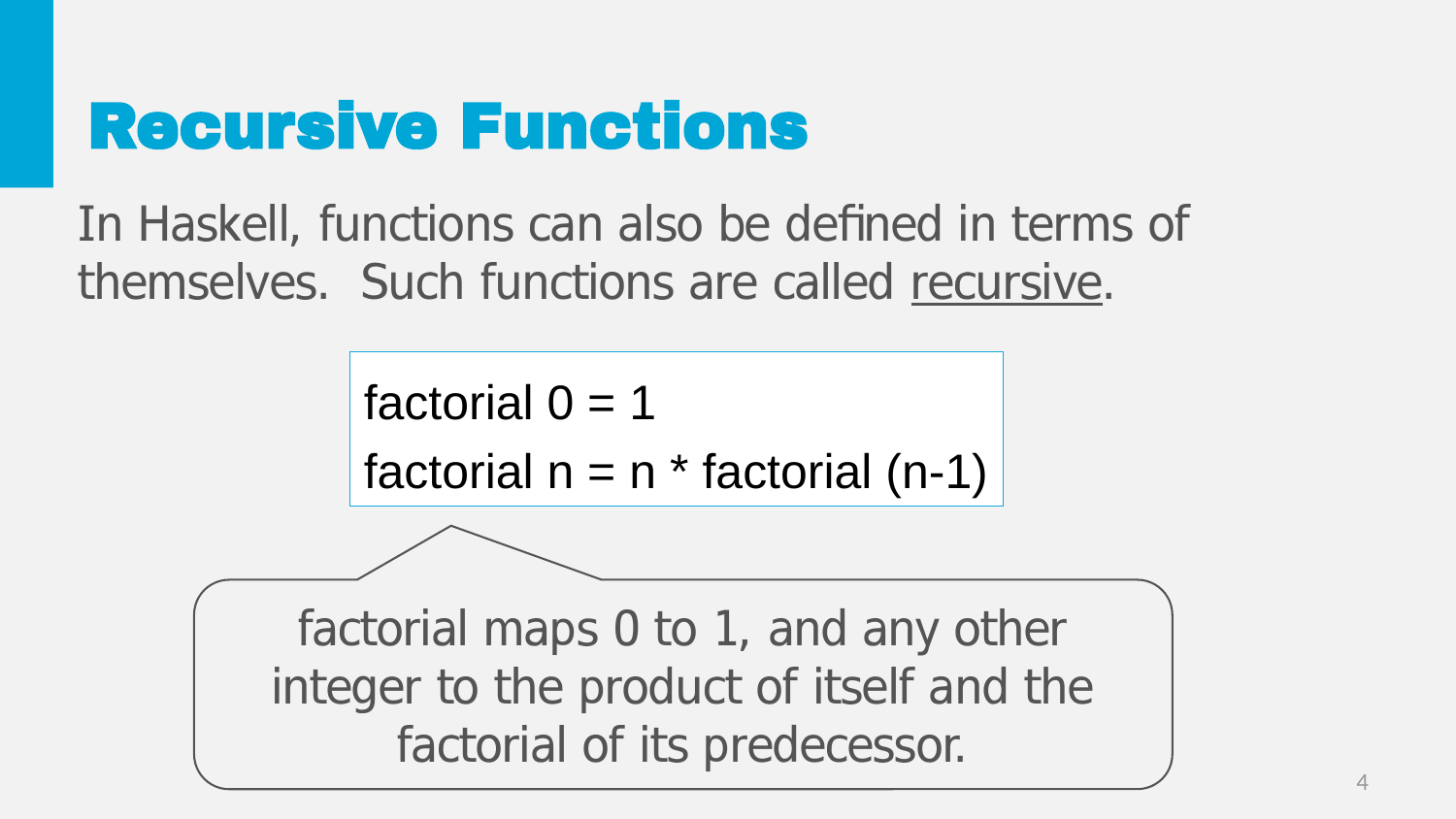

# Recursive Functions
In Haskell, functions can also be defined in terms of themselves.  Such functions are called recursive.
factorial 0 = 1
factorial n = n * factorial (n-1)
factorial maps 0 to 1, and any other integer to the product of itself and the factorial of its predecessor.
4